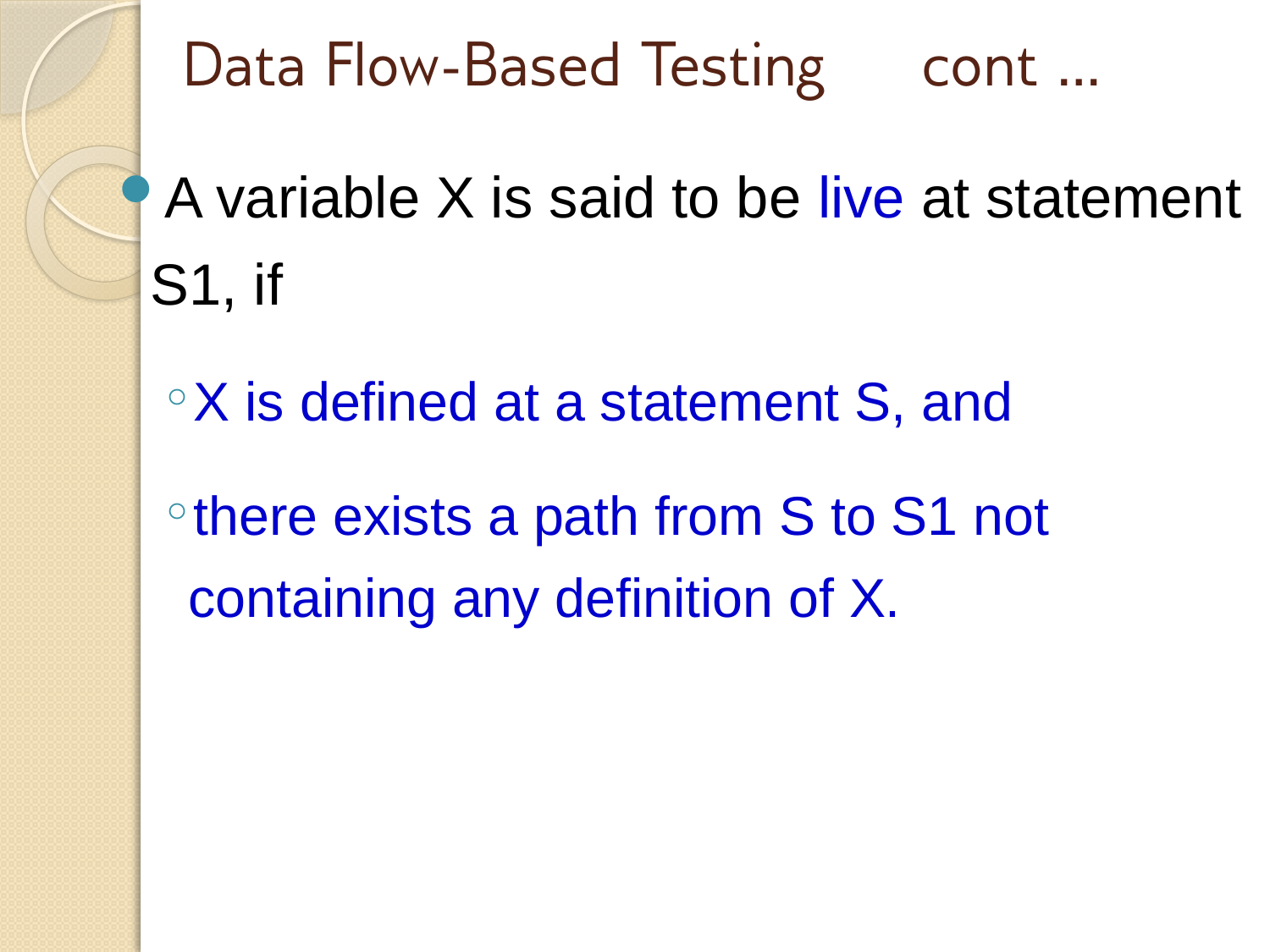

# Data Flow-Based Testing     cont …
A variable X is said to be live at statement S1, if
X is defined at a statement S, and
there exists a path from S to S1 not containing any definition of X.